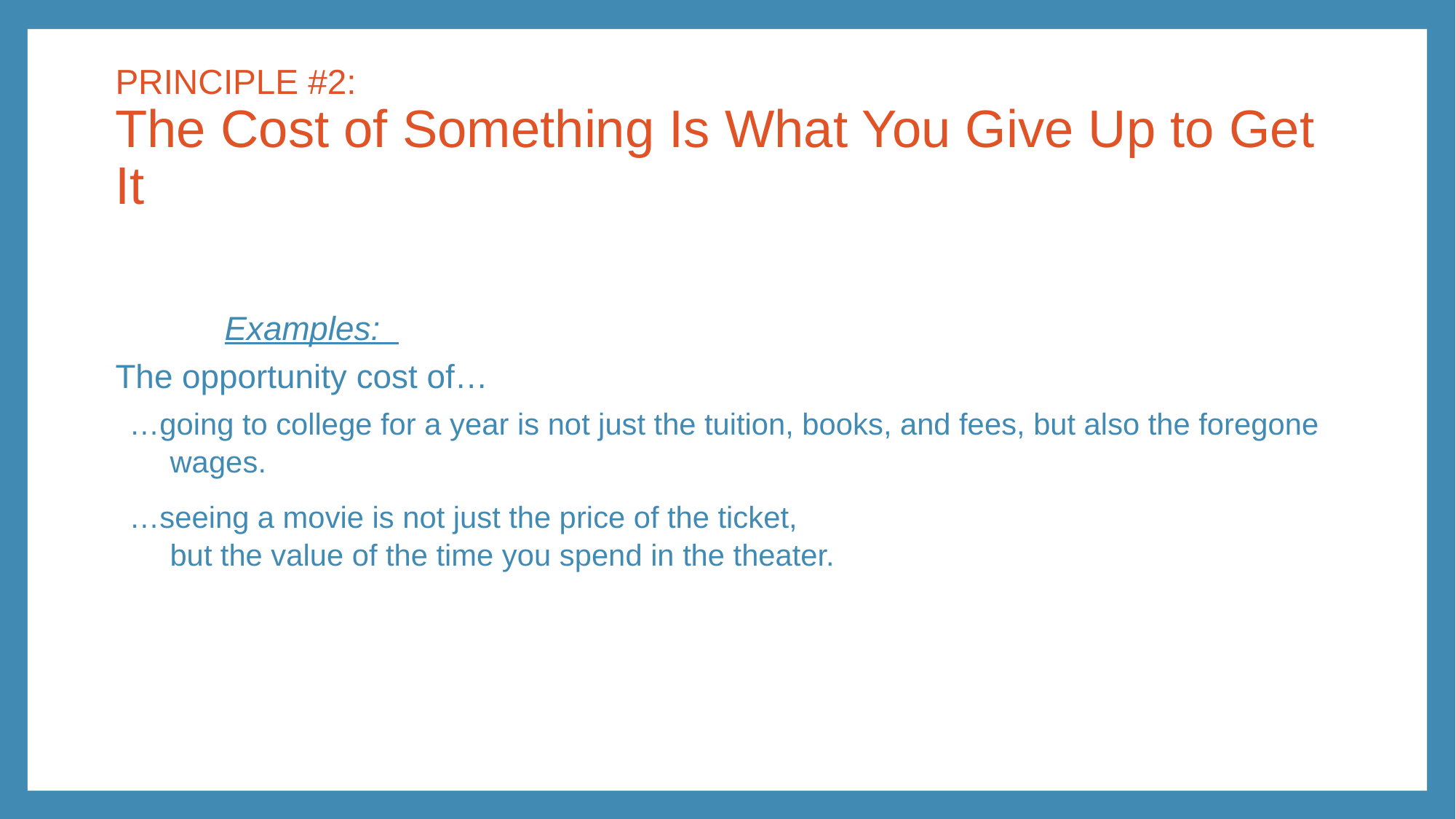

# PRINCIPLE #2: The Cost of Something Is What You Give Up to Get It
	Examples:
The opportunity cost of…
…going to college for a year is not just the tuition, books, and fees, but also the foregone wages.
…seeing a movie is not just the price of the ticket,
but the value of the time you spend in the theater.